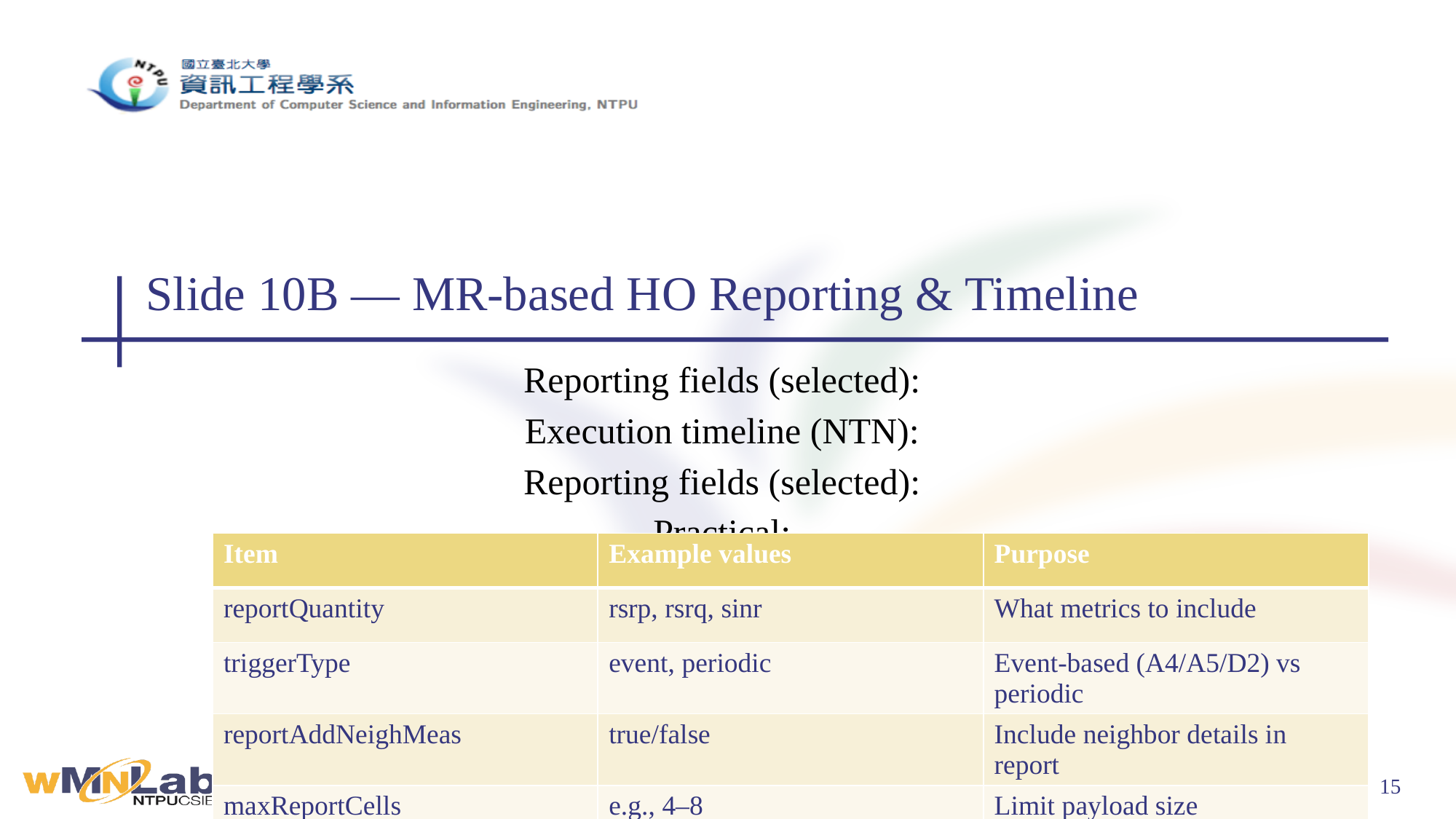

# Slide 10B — MR-based HO Reporting & Timeline
Reporting fields (selected):
Execution timeline (NTN):
Reporting fields (selected):
Practical:
Maintain CHO list to avoid decision-time delays
| Item | Example values | Purpose |
| --- | --- | --- |
| reportQuantity | rsrp, rsrq, sinr | What metrics to include |
| triggerType | event, periodic | Event-based (A4/A5/D2) vs periodic |
| reportAddNeighMeas | true/false | Include neighbor details in report |
| maxReportCells | e.g., 4–8 | Limit payload size |
| ttt | 80–320 ms | Debounce spurious triggers |